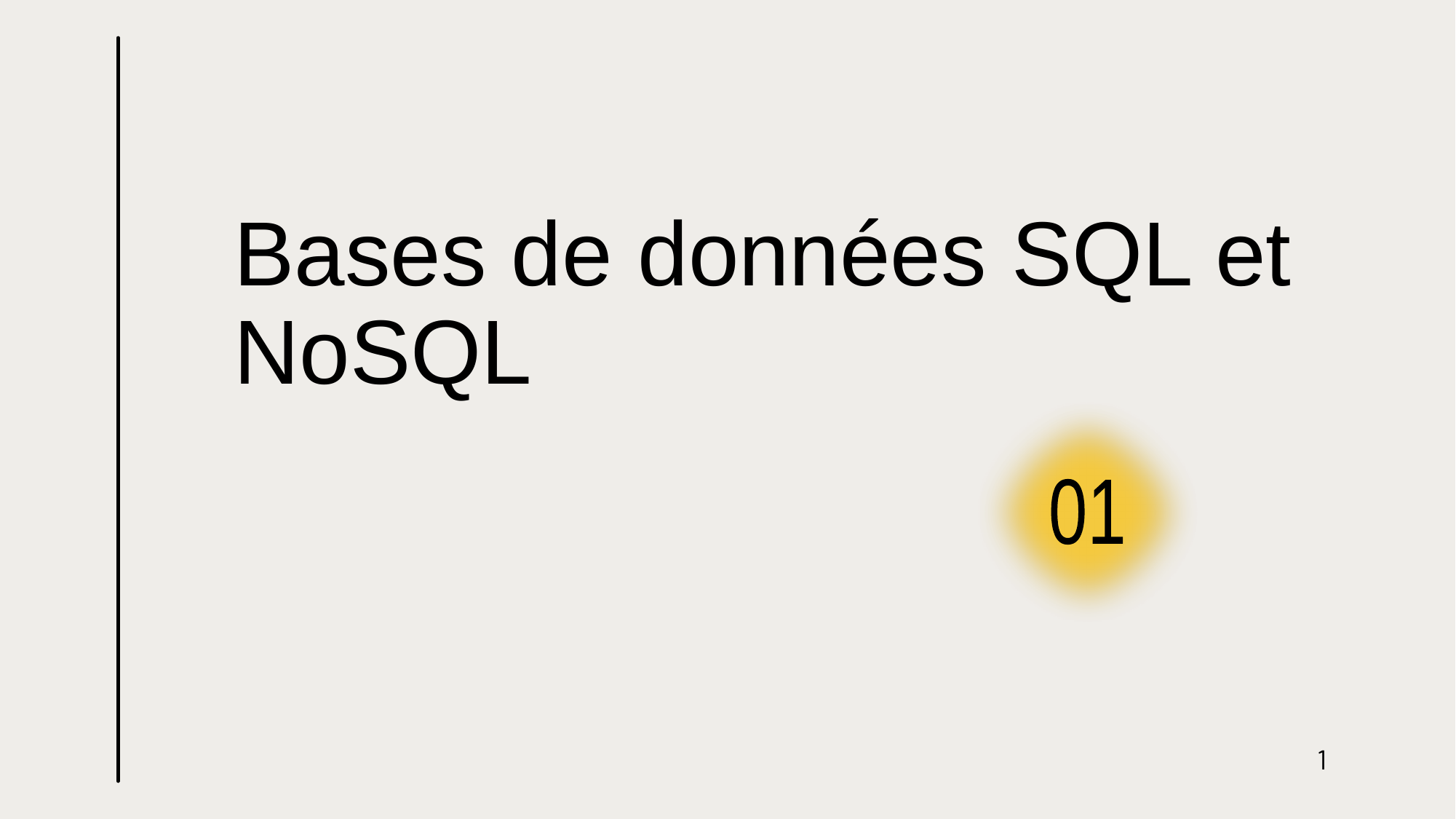

# Bases de données SQL et NoSQL

01
1